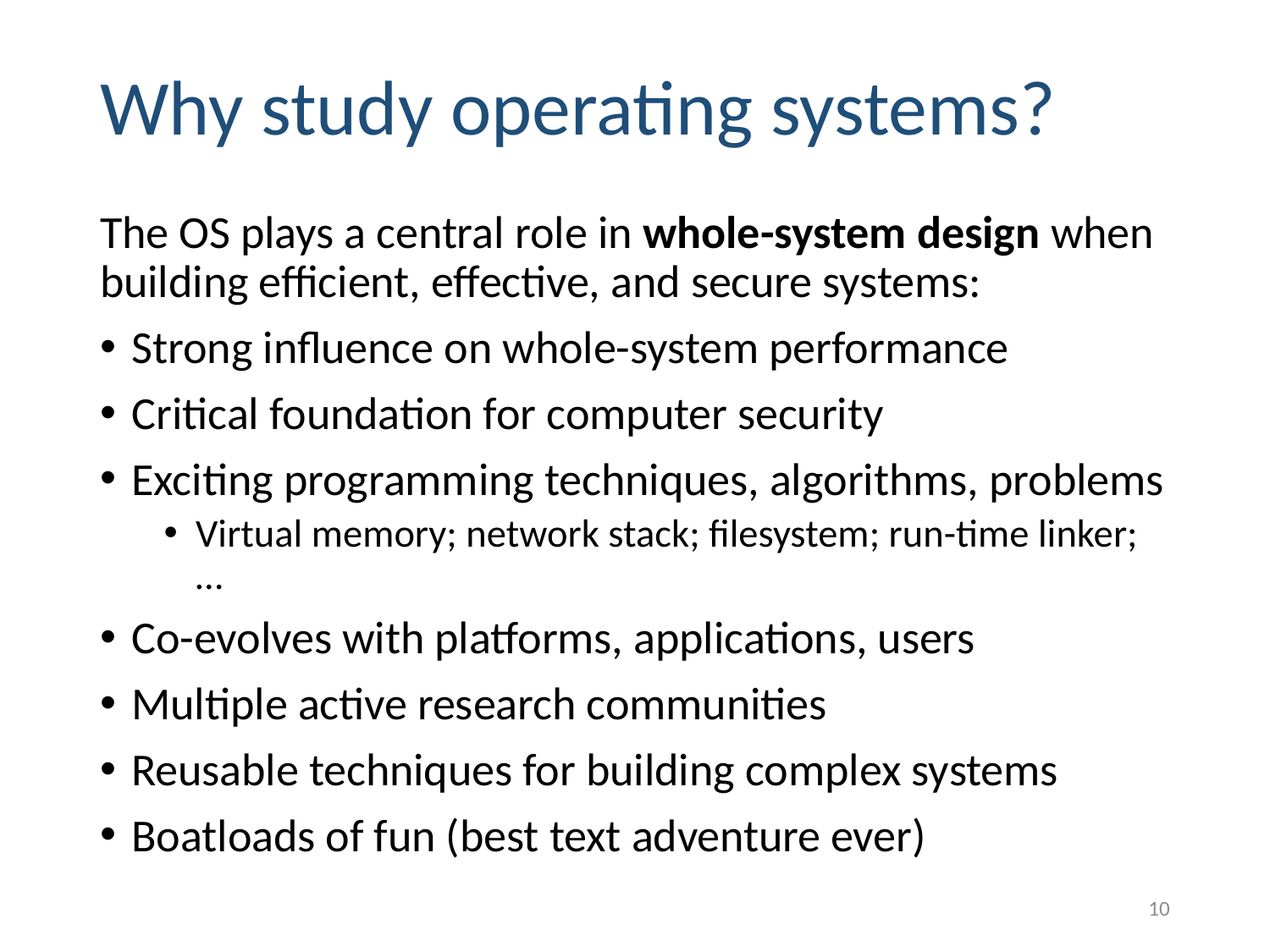

# Why study operating systems?
The OS plays a central role in whole-system design when building efficient, effective, and secure systems:
Strong influence on whole-system performance
Critical foundation for computer security
Exciting programming techniques, algorithms, problems
Virtual memory; network stack; filesystem; run-time linker; …
Co-evolves with platforms, applications, users
Multiple active research communities
Reusable techniques for building complex systems
Boatloads of fun (best text adventure ever)
10